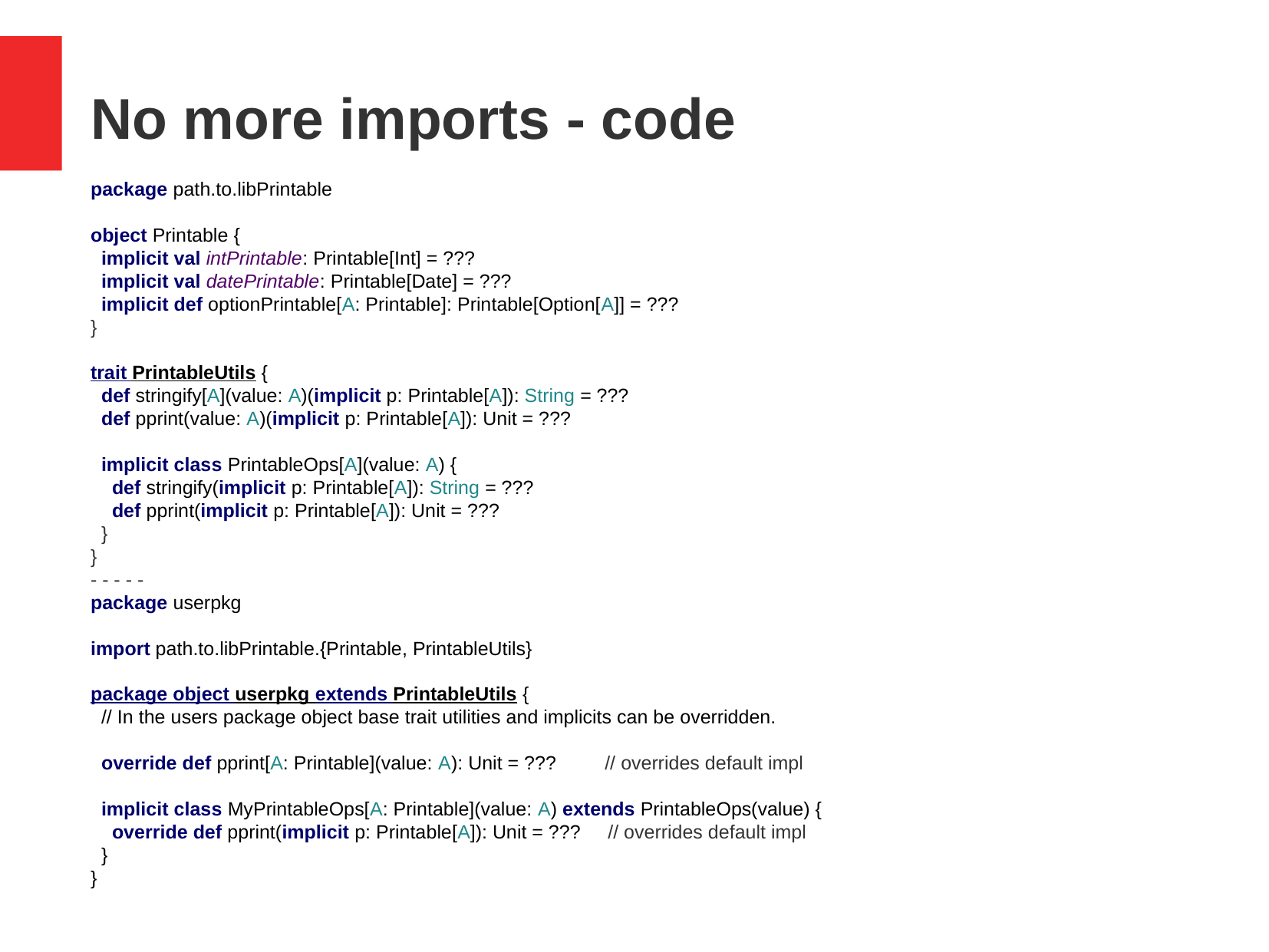

No more imports - code
package path.to.libPrintable

object Printable {
  implicit val intPrintable: Printable[Int] = ???
  implicit val datePrintable: Printable[Date] = ???
  implicit def optionPrintable[A: Printable]: Printable[Option[A]] = ???
}

trait PrintableUtils {
  def stringify[A](value: A)(implicit p: Printable[A]): String = ???
  def pprint(value: A)(implicit p: Printable[A]): Unit = ???

  implicit class PrintableOps[A](value: A) {
    def stringify(implicit p: Printable[A]): String = ???
    def pprint(implicit p: Printable[A]): Unit = ???
  }
}
- - - - -
package userpkg

import path.to.libPrintable.{Printable, PrintableUtils}

package object userpkg extends PrintableUtils {
  // In the users package object base trait utilities and implicits can be overridden.

  override def pprint[A: Printable](value: A): Unit = ???         // overrides default impl

  implicit class MyPrintableOps[A: Printable](value: A) extends PrintableOps(value) {
    override def pprint(implicit p: Printable[A]): Unit = ???     // overrides default impl
  }
}